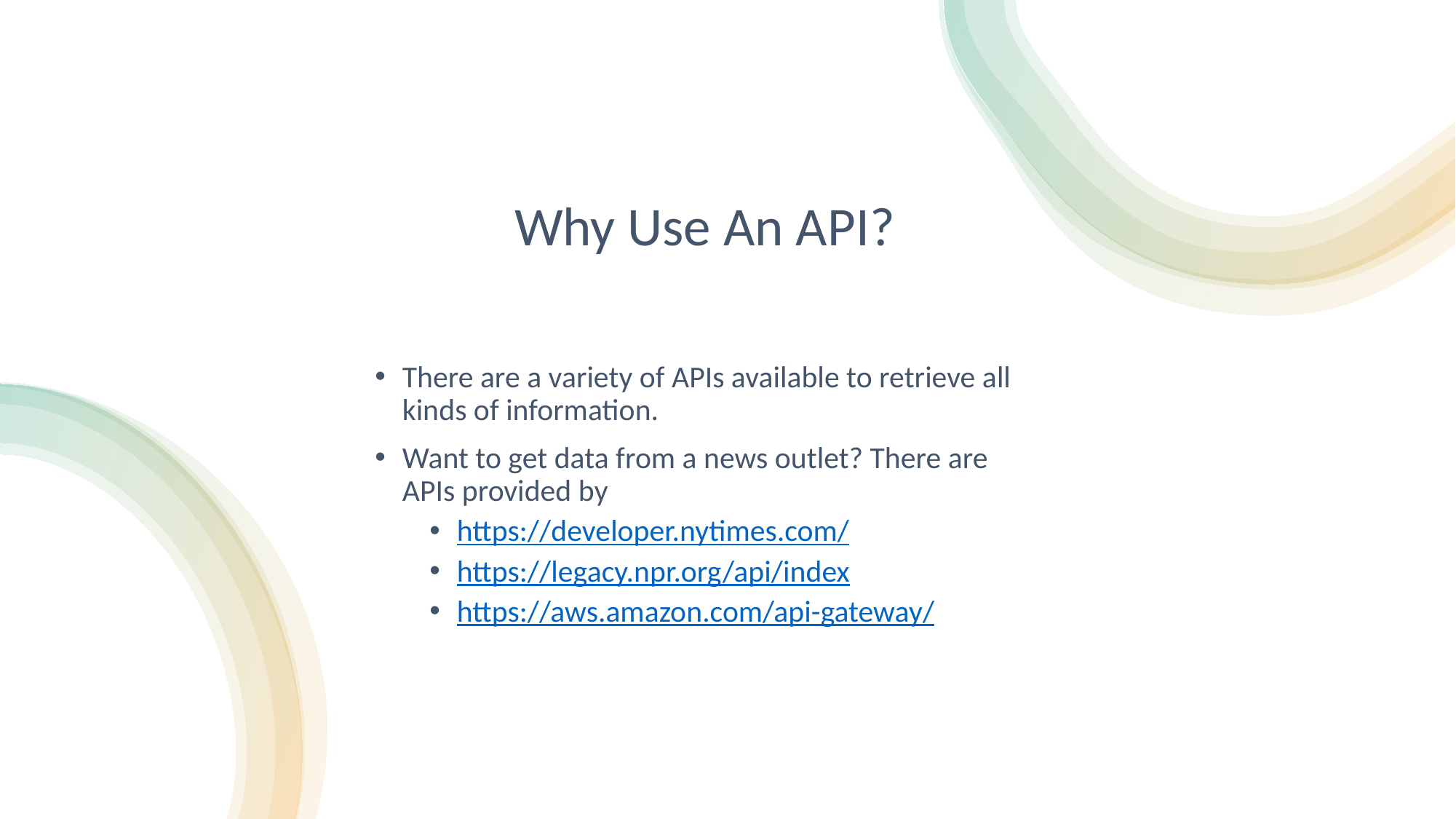

# Why Use An API?
There are a variety of APIs available to retrieve all kinds of information.
Want to get data from a news outlet? There are APIs provided by
https://developer.nytimes.com/
https://legacy.npr.org/api/index
https://aws.amazon.com/api-gateway/